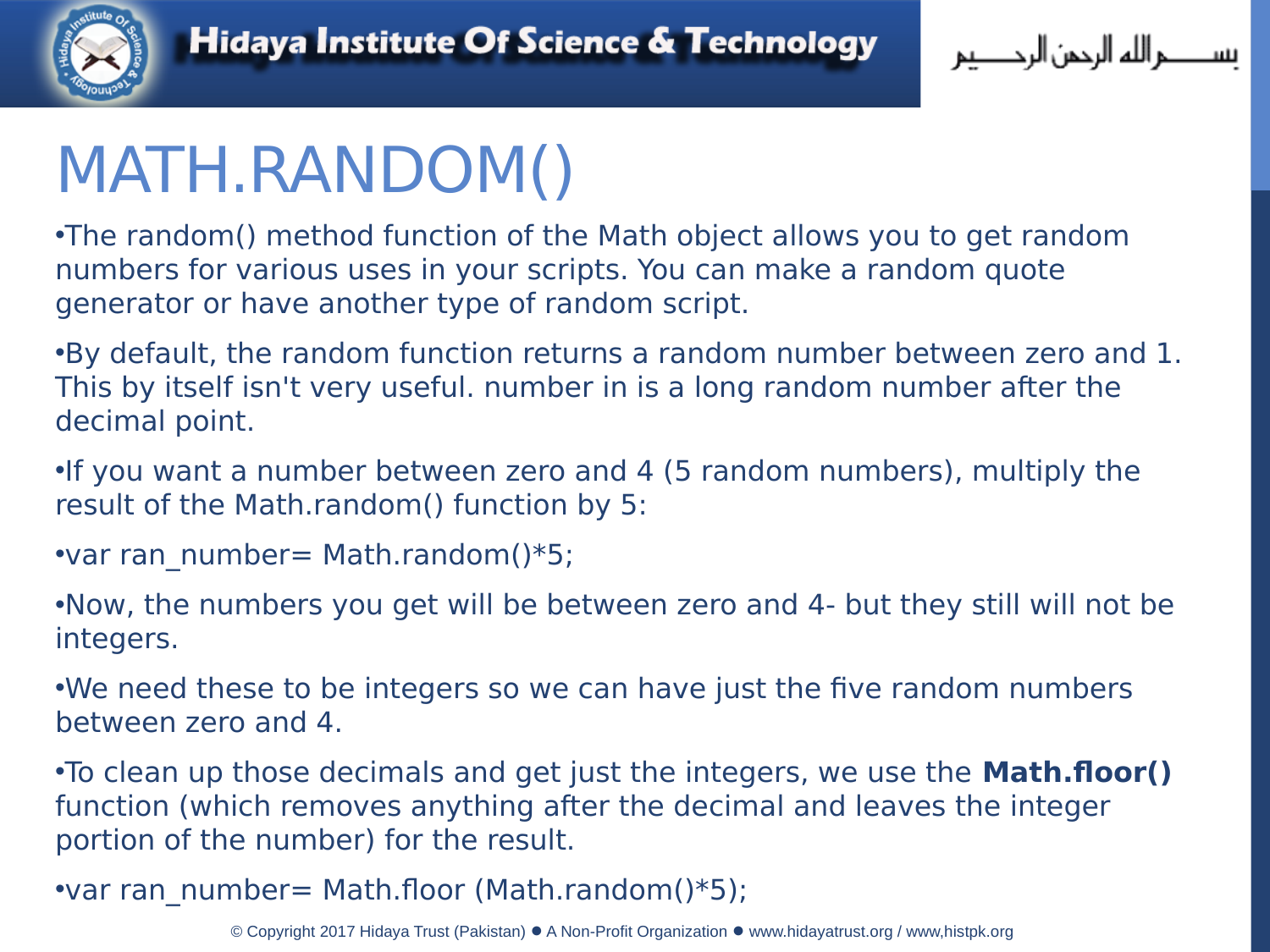

# Math.random()
The random() method function of the Math object allows you to get random numbers for various uses in your scripts. You can make a random quote generator or have another type of random script.
By default, the random function returns a random number between zero and 1. This by itself isn't very useful. number in is a long random number after the decimal point.
If you want a number between zero and 4 (5 random numbers), multiply the result of the Math.random() function by 5:
var ran_number= Math.random()*5;
Now, the numbers you get will be between zero and 4- but they still will not be integers.
We need these to be integers so we can have just the five random numbers between zero and 4.
To clean up those decimals and get just the integers, we use the Math.floor() function (which removes anything after the decimal and leaves the integer portion of the number) for the result.
var ran_number= Math.floor (Math.random()*5);